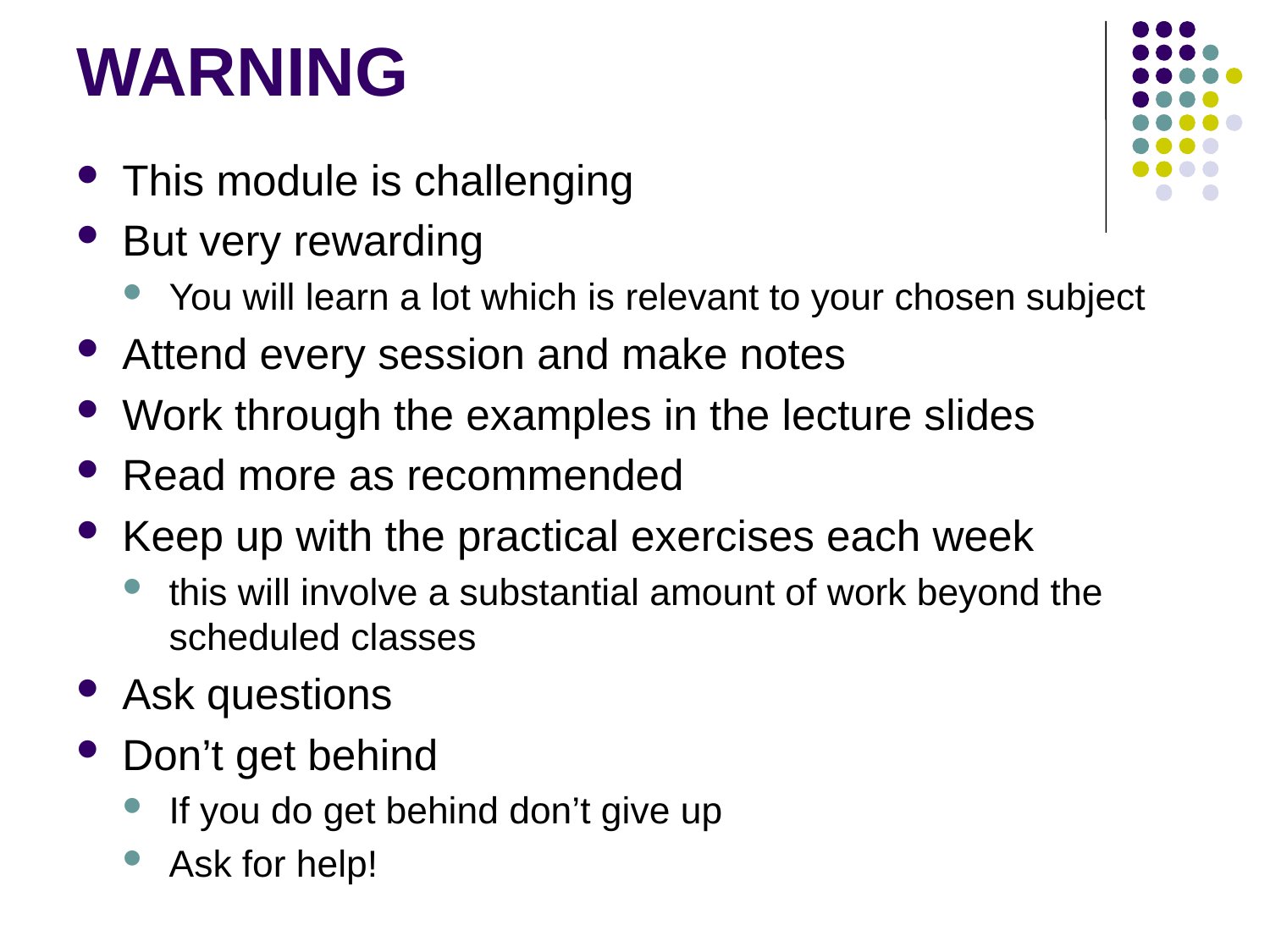

# WARNING
This module is challenging
But very rewarding
You will learn a lot which is relevant to your chosen subject
Attend every session and make notes
Work through the examples in the lecture slides
Read more as recommended
Keep up with the practical exercises each week
this will involve a substantial amount of work beyond the scheduled classes
Ask questions
Don’t get behind
If you do get behind don’t give up
Ask for help!